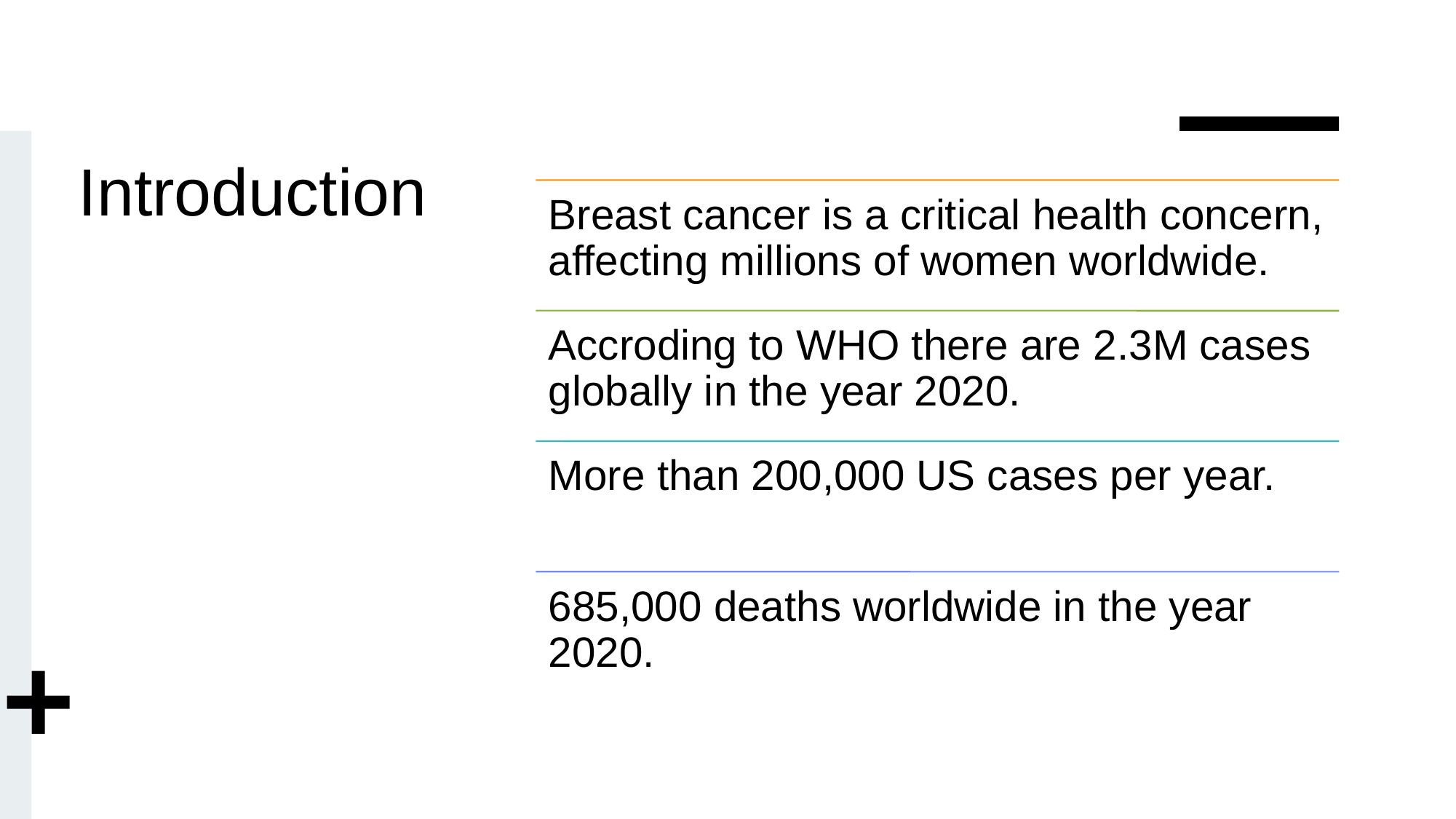

# Introduction
Breast cancer is a critical health concern, affecting millions of women worldwide.
Accroding to WHO there are 2.3M cases globally in the year 2020.
More than 200,000 US cases per year.
685,000 deaths worldwide in the year 2020.